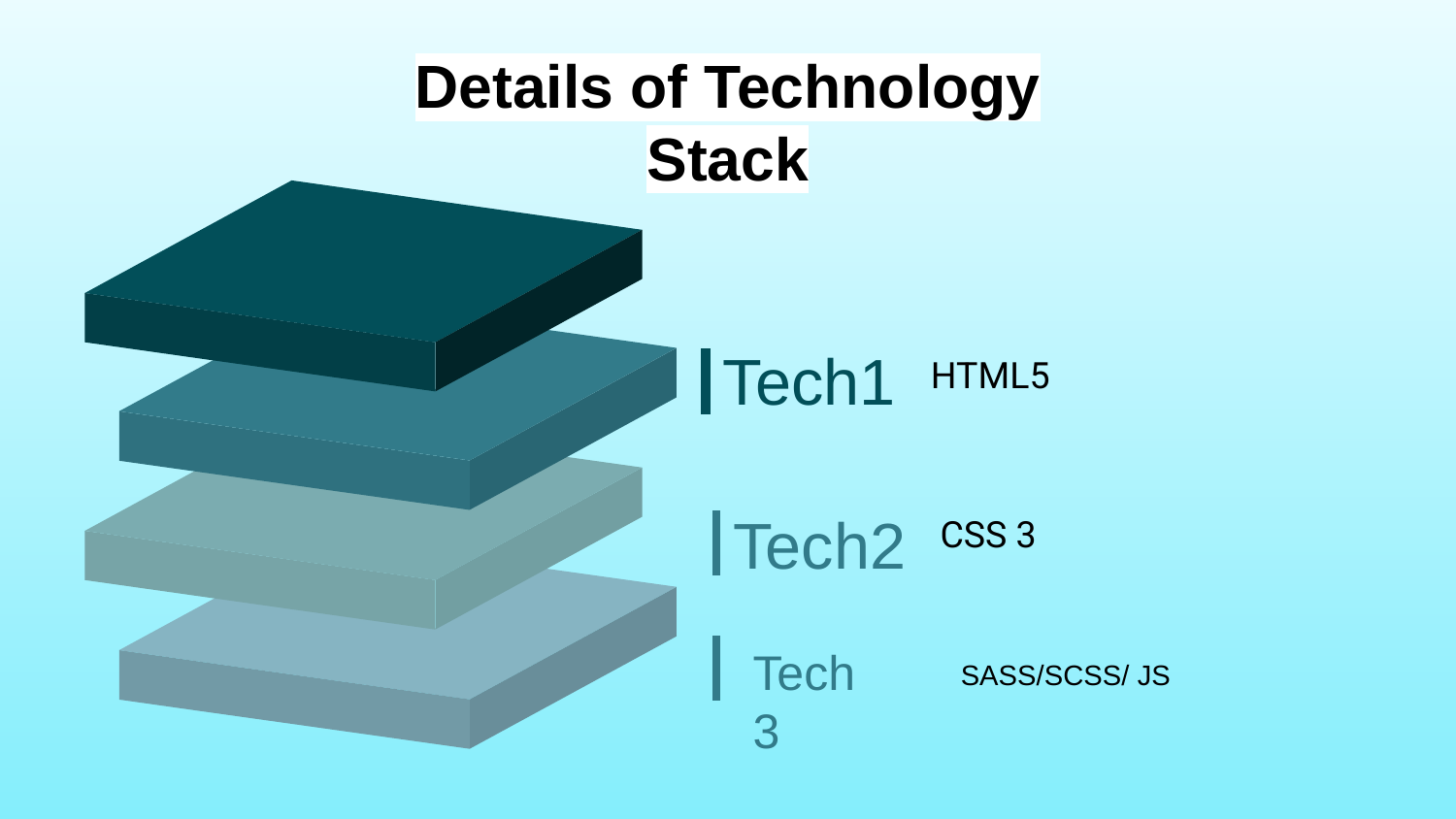

# Details of Technology Stack

HTML5
Tech1

CSS 3
Tech2

Tech3

SASS/SCSS/ JS